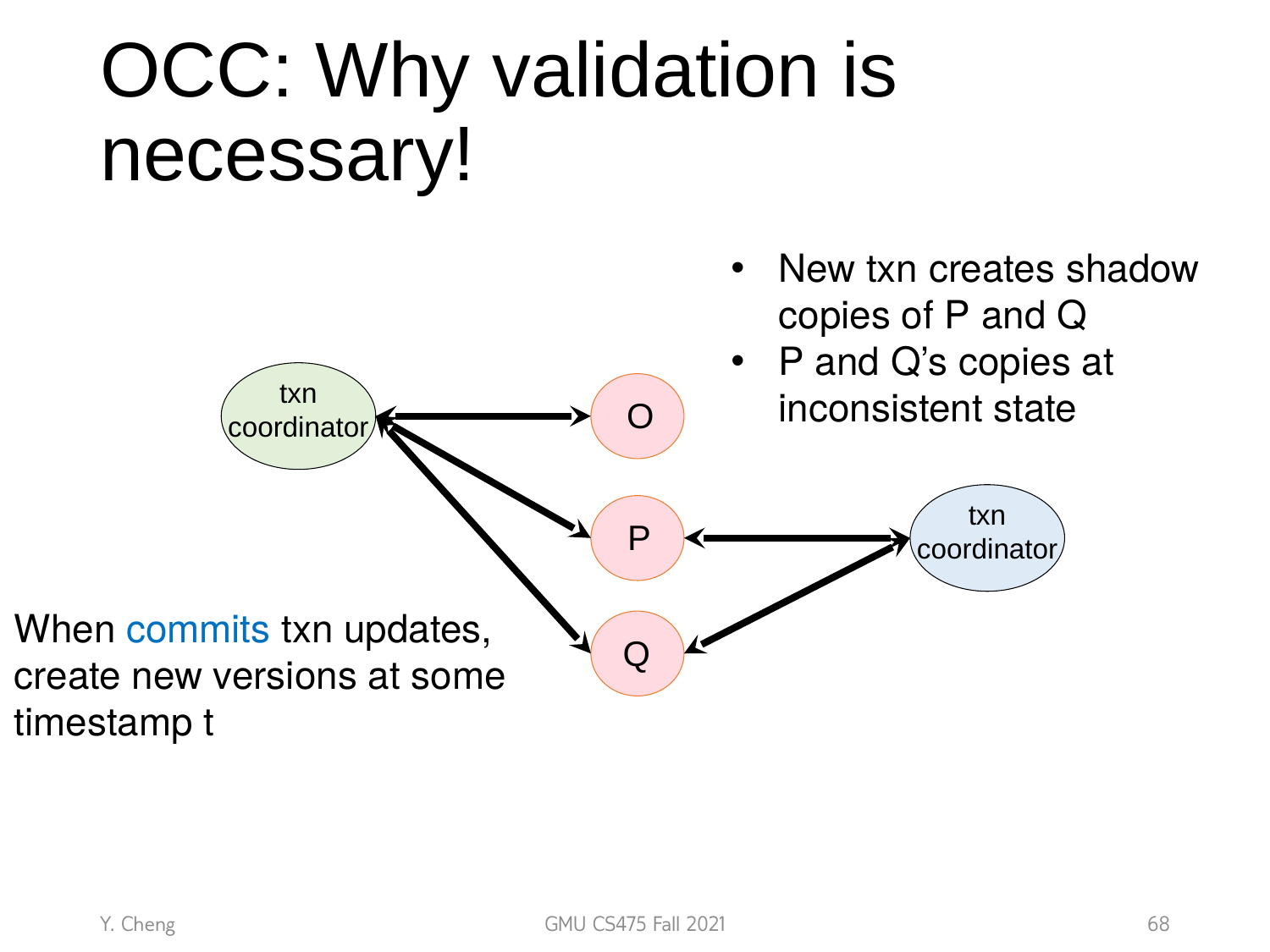

# OCC: Why validation is necessary!
New txn creates shadow copies of P and Q
P and Q’s copies at inconsistent state

txn coordinator

O

txn coordinator

P
When commits txn updates,
create new versions at some timestamp t

Q
Y. Cheng
GMU CS475 Fall 2021
68